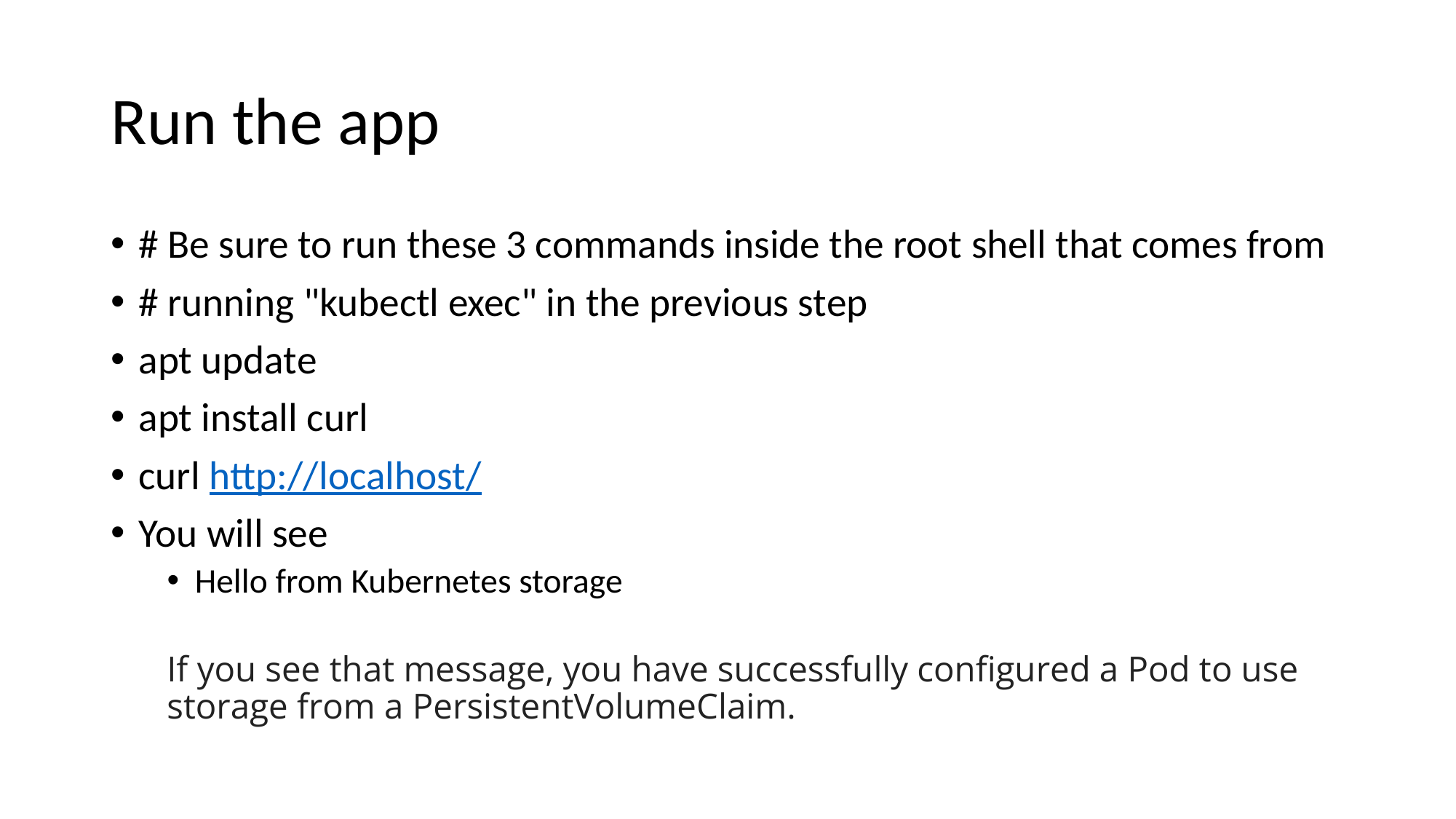

# Run the app
# Be sure to run these 3 commands inside the root shell that comes from
# running "kubectl exec" in the previous step
apt update
apt install curl
curl http://localhost/
You will see
Hello from Kubernetes storage

If you see that message, you have successfully configured a Pod to use storage from a PersistentVolumeClaim.